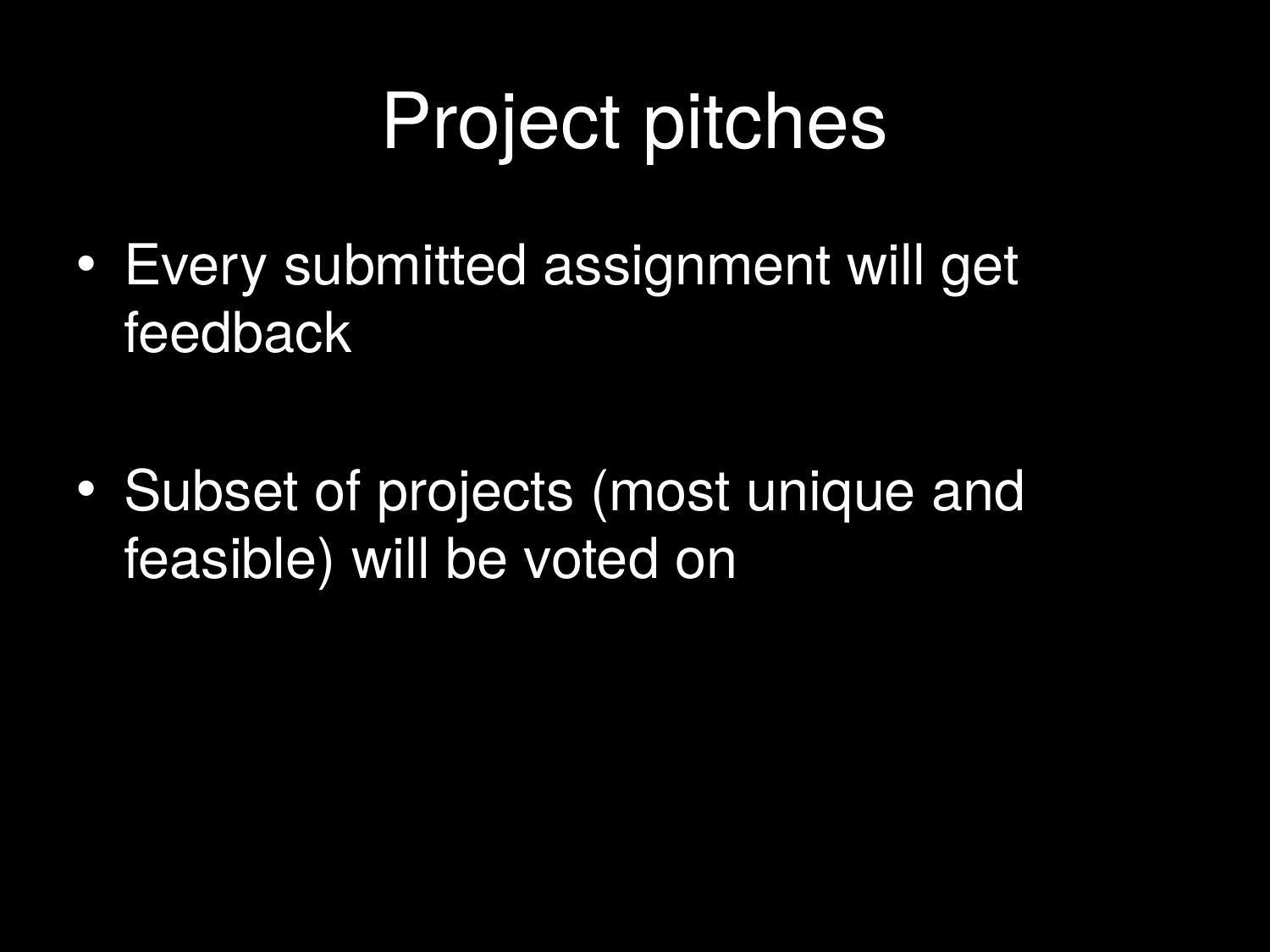

# Project pitches
Every submitted assignment will get feedback

Subset of projects (most unique and feasible) will be voted on